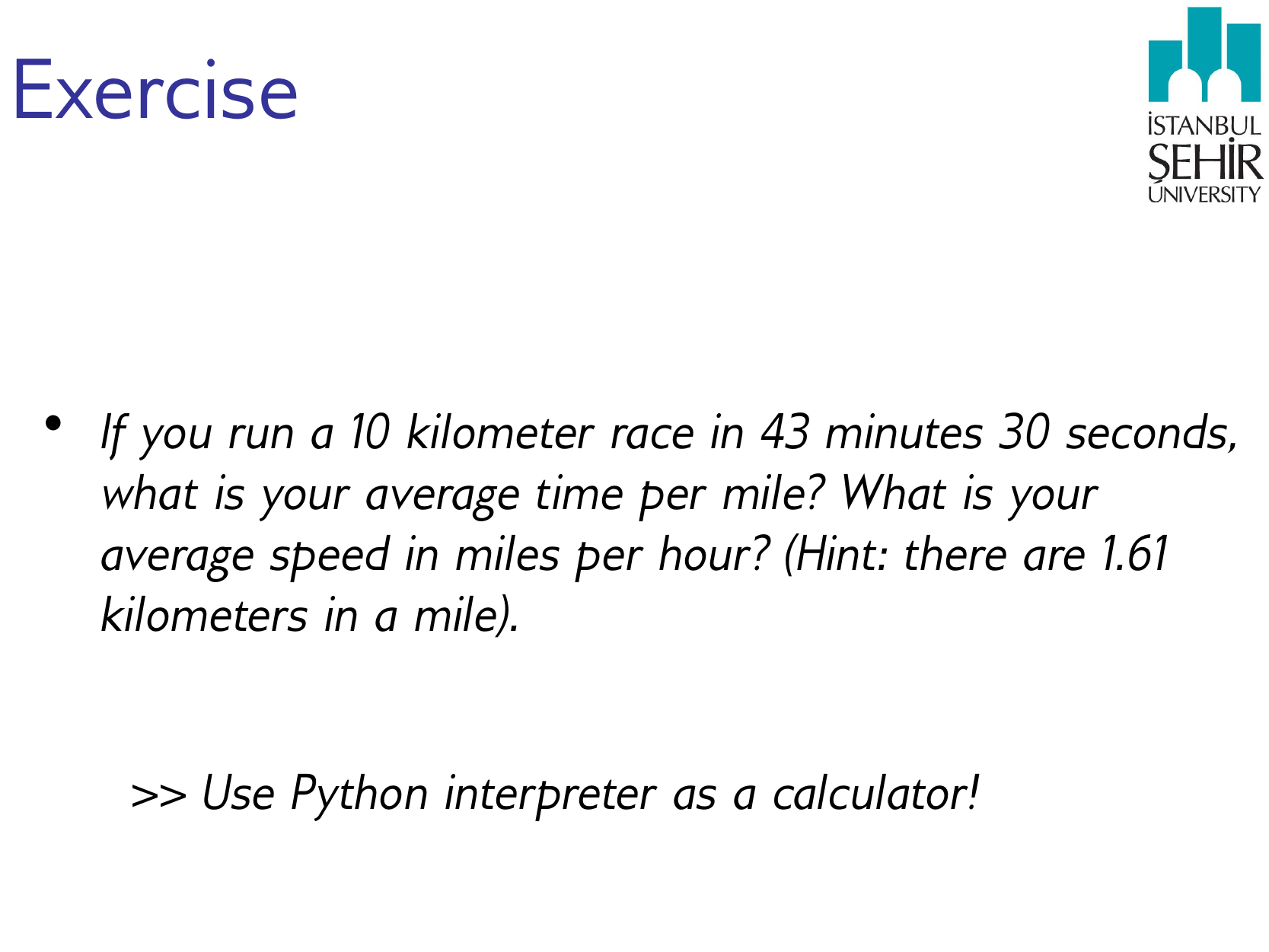

# Exercise
If you run a 10 kilometer race in 43 minutes 30 seconds, what is your average time per mile? What is your average speed in miles per hour? (Hint: there are 1.61 kilometers in a mile).

>> Use Python interpreter as a calculator!